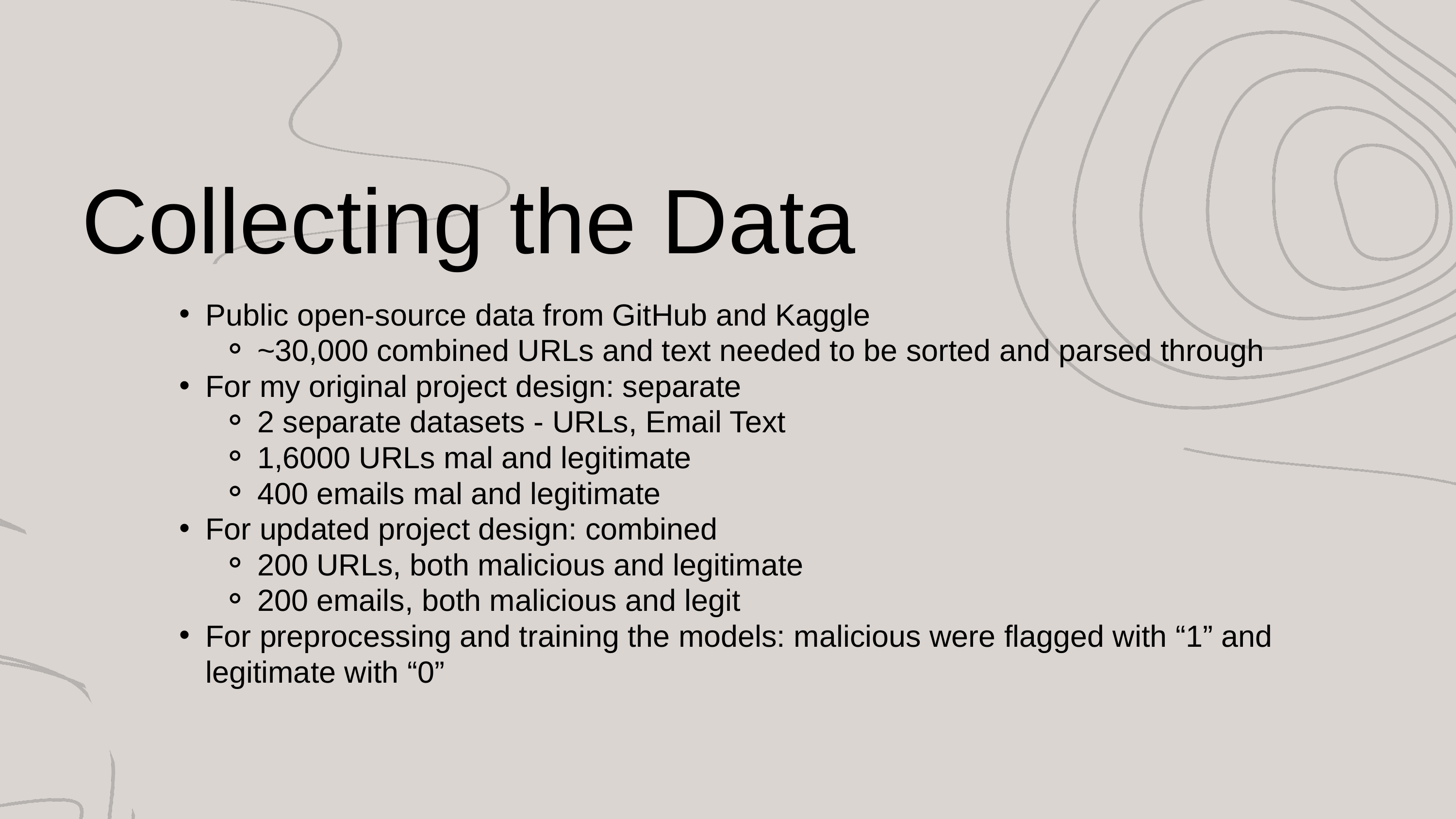

Collecting the Data
Public open-source data from GitHub and Kaggle
~30,000 combined URLs and text needed to be sorted and parsed through
For my original project design: separate
2 separate datasets - URLs, Email Text
1,6000 URLs mal and legitimate
400 emails mal and legitimate
For updated project design: combined
200 URLs, both malicious and legitimate
200 emails, both malicious and legit
For preprocessing and training the models: malicious were flagged with “1” and legitimate with “0”